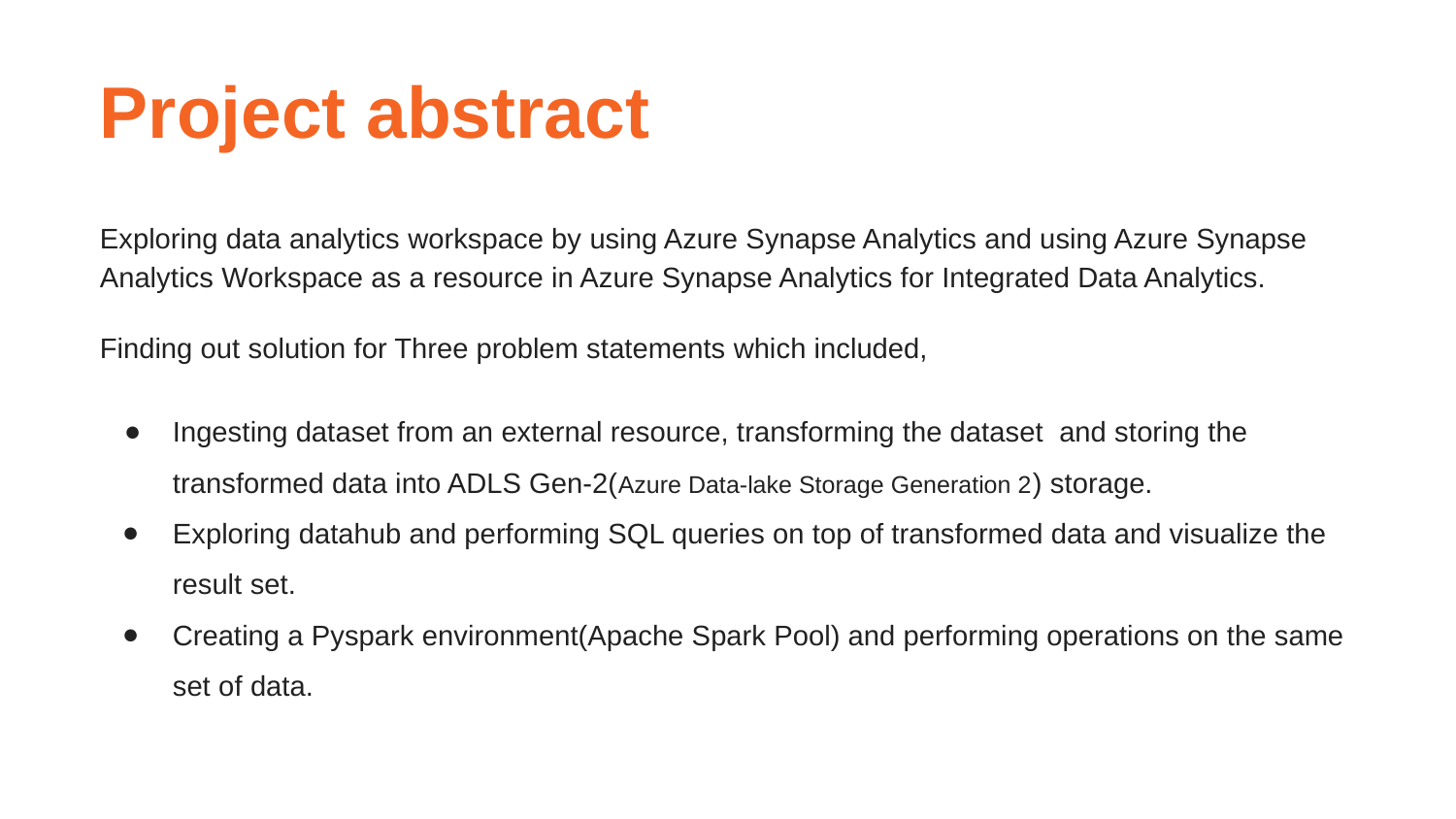

Project abstract
Exploring data analytics workspace by using Azure Synapse Analytics and using Azure Synapse Analytics Workspace as a resource in Azure Synapse Analytics for Integrated Data Analytics.
Finding out solution for Three problem statements which included,
Ingesting dataset from an external resource, transforming the dataset  and storing the transformed data into ADLS Gen-2(Azure Data-lake Storage Generation 2) storage.
Exploring datahub and performing SQL queries on top of transformed data and visualize the result set.
Creating a Pyspark environment(Apache Spark Pool) and performing operations on the same set of data.